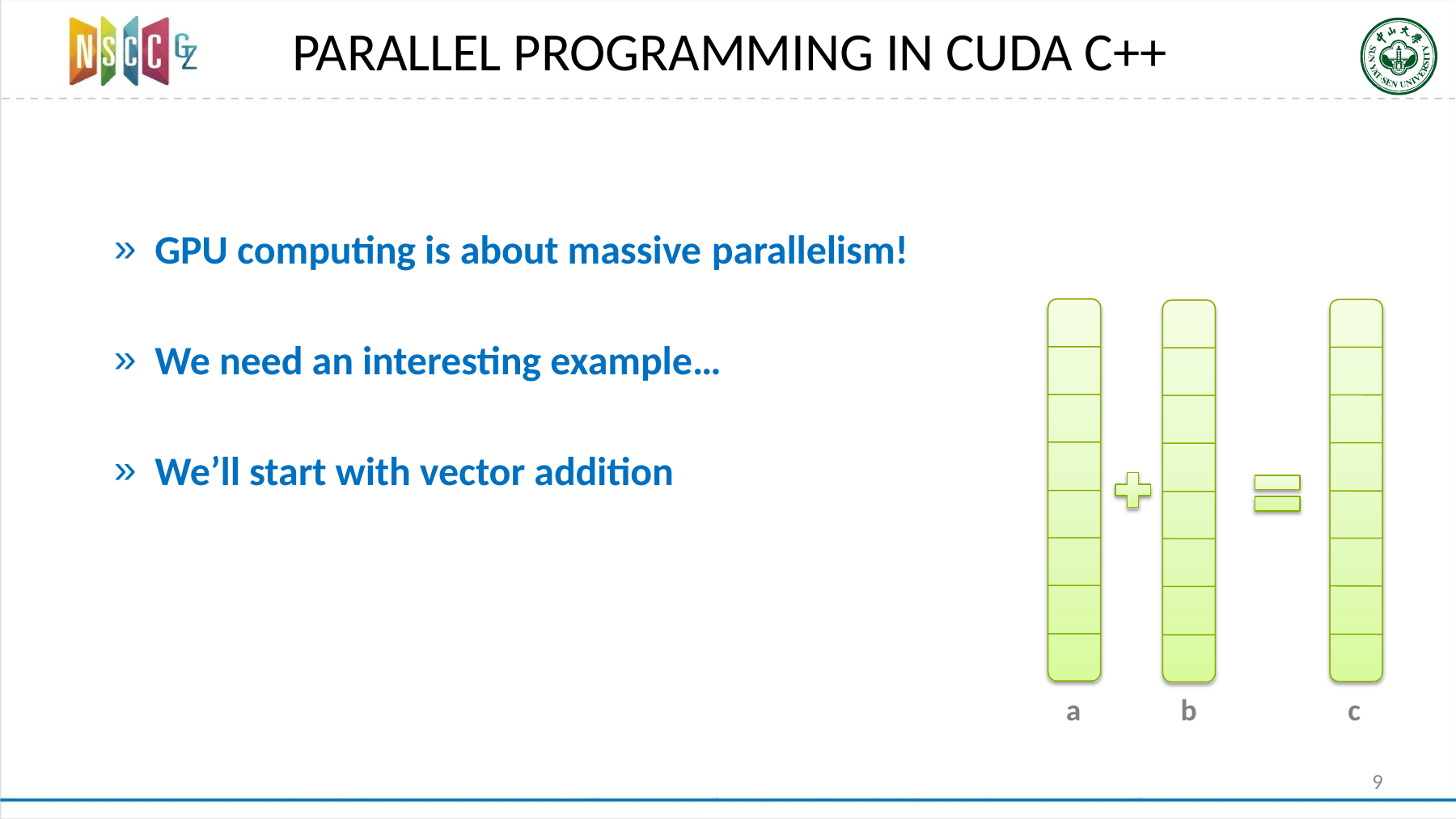

# PARALLEL PROGRAMMING IN CUDA C++
GPU computing is about massive parallelism!

We need an interesting example…

We’ll start with vector addition

a
b
c
9